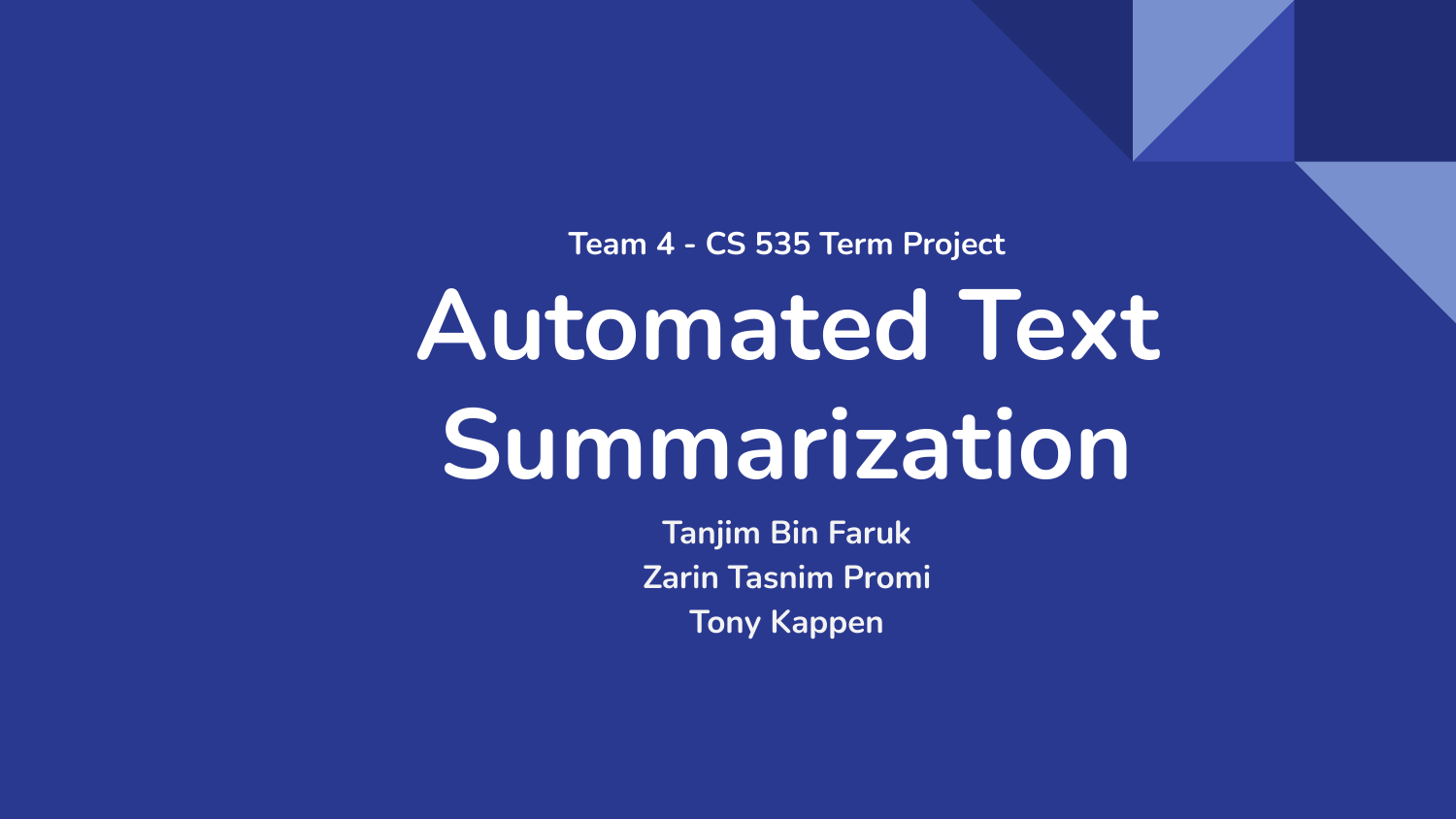

# Team 4 - CS 535 Term Project
Automated Text Summarization
Tanjim Bin Faruk
Zarin Tasnim Promi
Tony Kappen